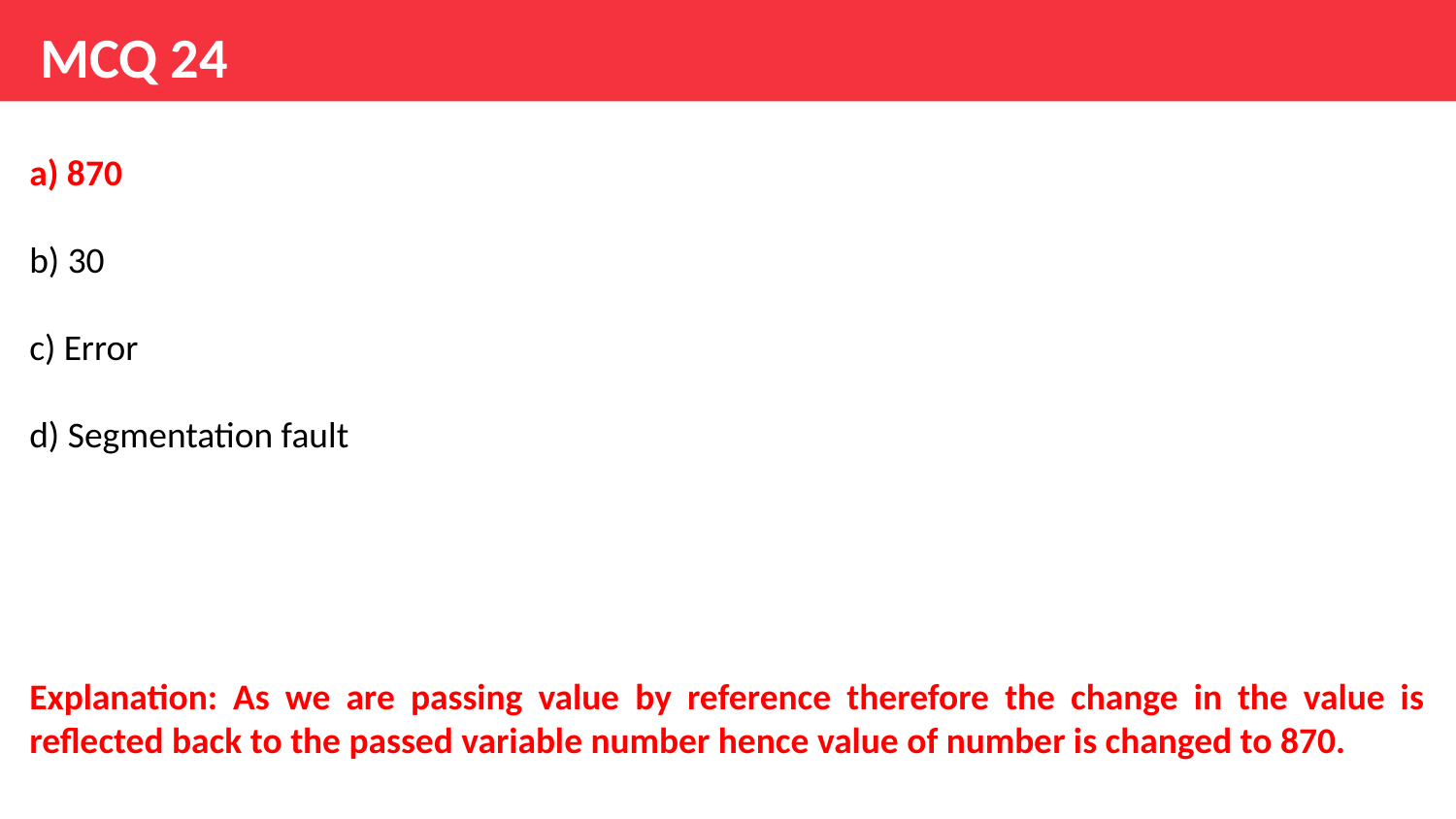

# MCQ 24

a) 870
b) 30
c) Error
d) Segmentation fault

Explanation: As we are passing value by reference therefore the change in the value is reflected back to the passed variable number hence value of number is changed to 870.